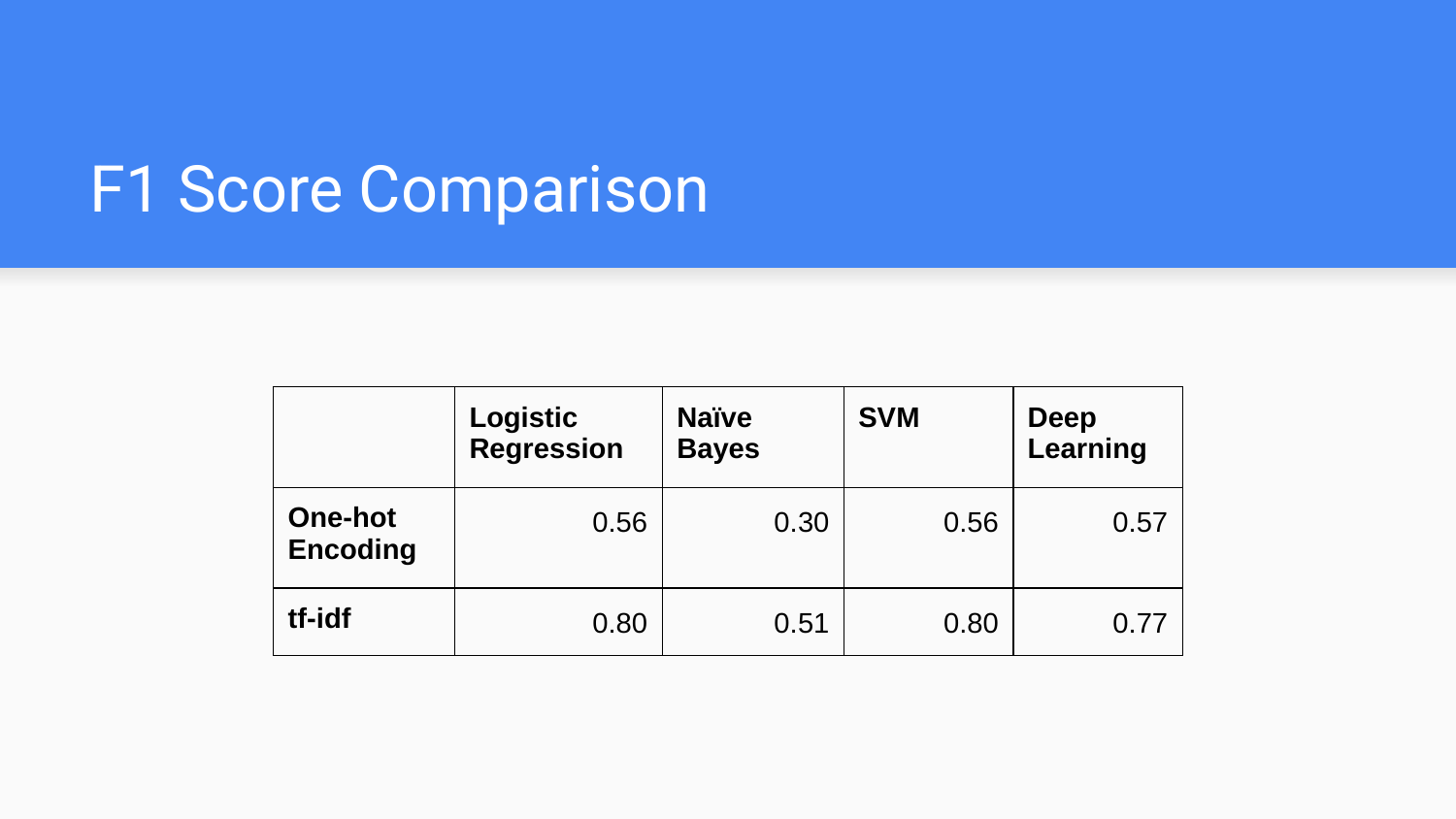

# F1 Score Comparison
|  | Logistic Regression | Naïve Bayes | SVM | Deep Learning |
| --- | --- | --- | --- | --- |
| One-hot Encoding | 0.56 | 0.30 | 0.56 | 0.57 |
| tf-idf | 0.80 | 0.51 | 0.80 | 0.77 |